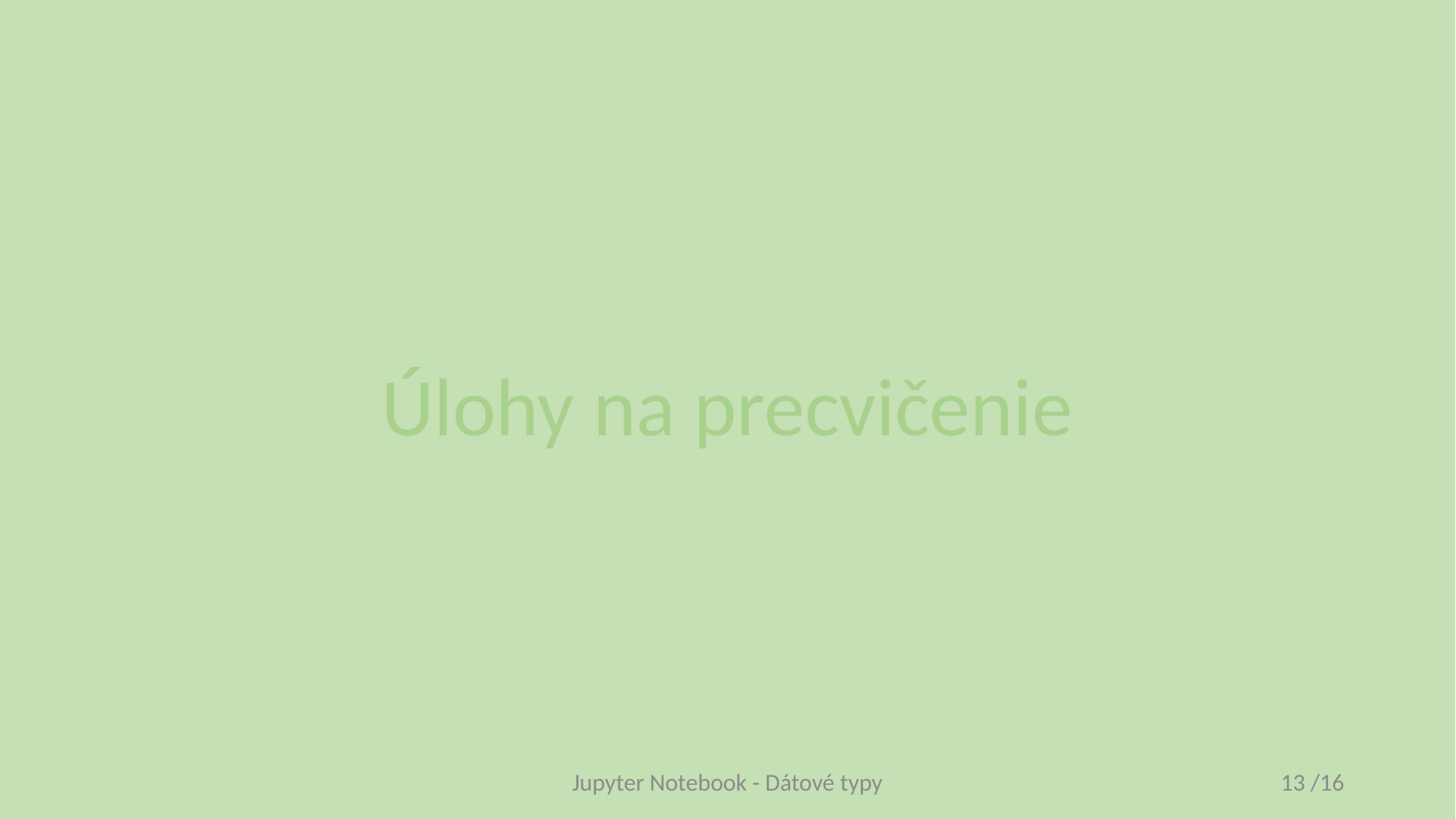

# Úlohy na precvičenie
Jupyter Notebook - Dátové typy
13 /16